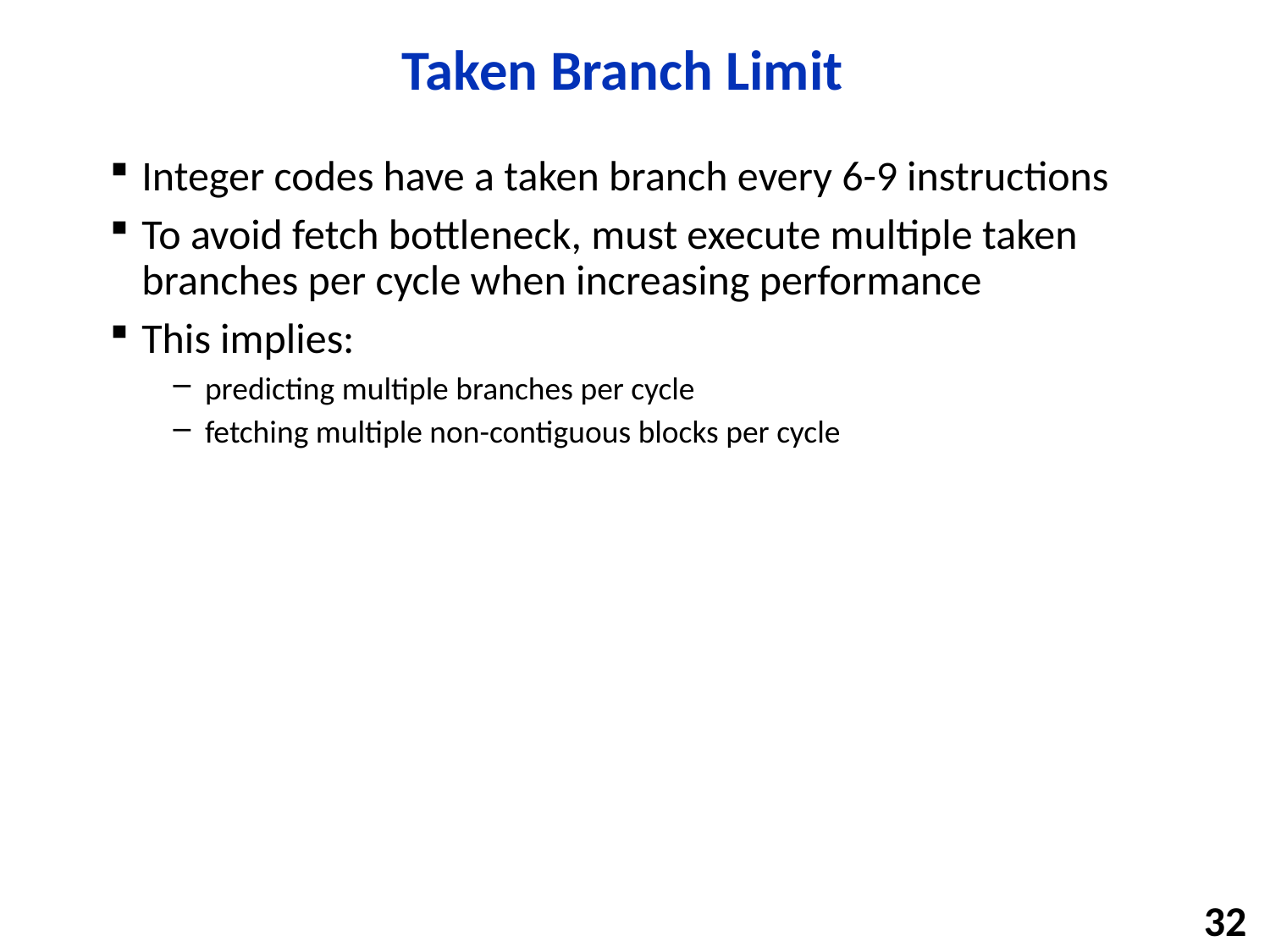

# Taken Branch Limit
Integer codes have a taken branch every 6-9 instructions
To avoid fetch bottleneck, must execute multiple taken branches per cycle when increasing performance
This implies:
predicting multiple branches per cycle
fetching multiple non-contiguous blocks per cycle
32